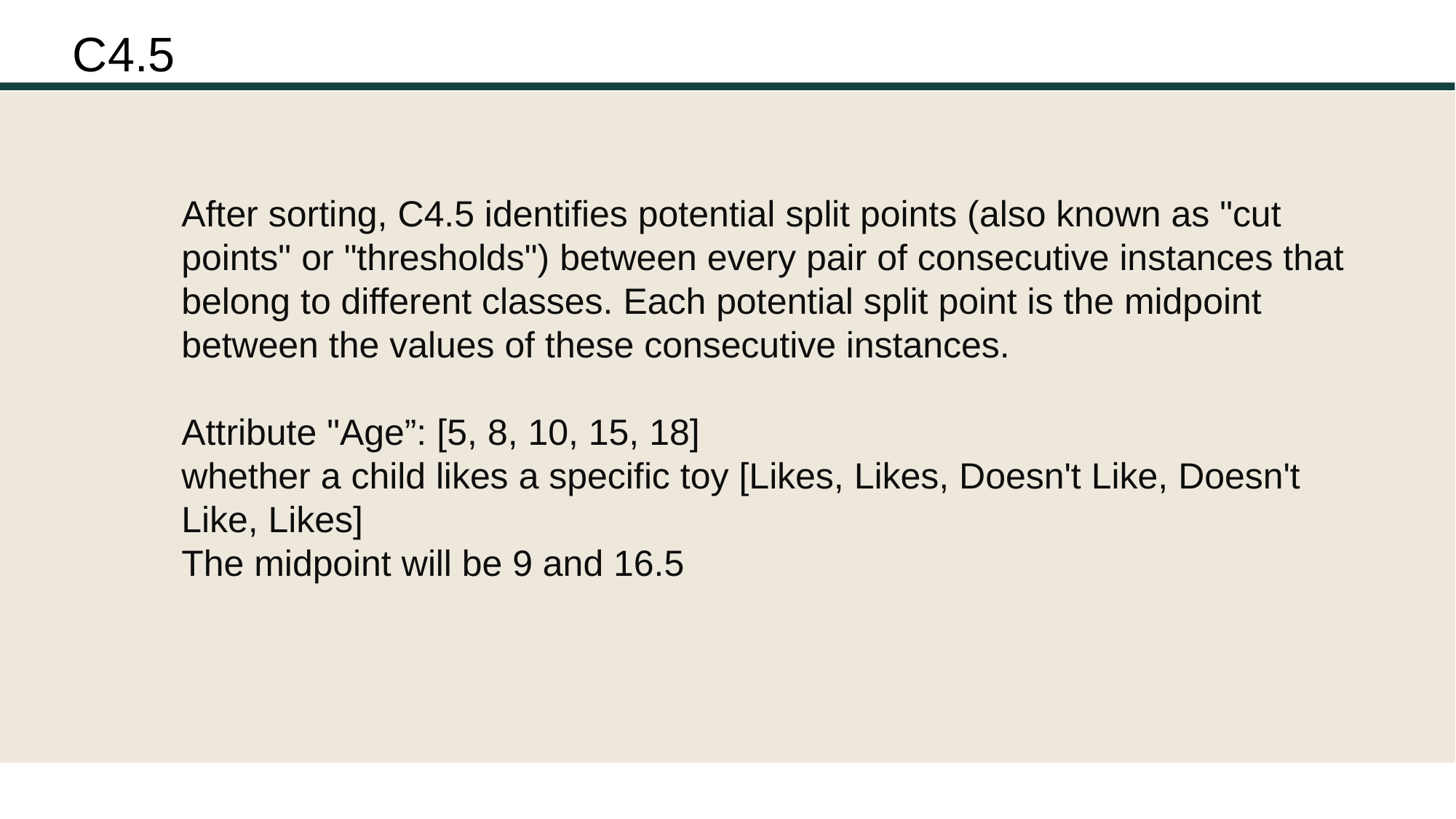

C4.5
After sorting, C4.5 identifies potential split points (also known as "cut points" or "thresholds") between every pair of consecutive instances that belong to different classes. Each potential split point is the midpoint between the values of these consecutive instances.

Attribute "Age”: [5, 8, 10, 15, 18]
whether a child likes a specific toy [Likes, Likes, Doesn't Like, Doesn't Like, Likes]
The midpoint will be 9 and 16.5